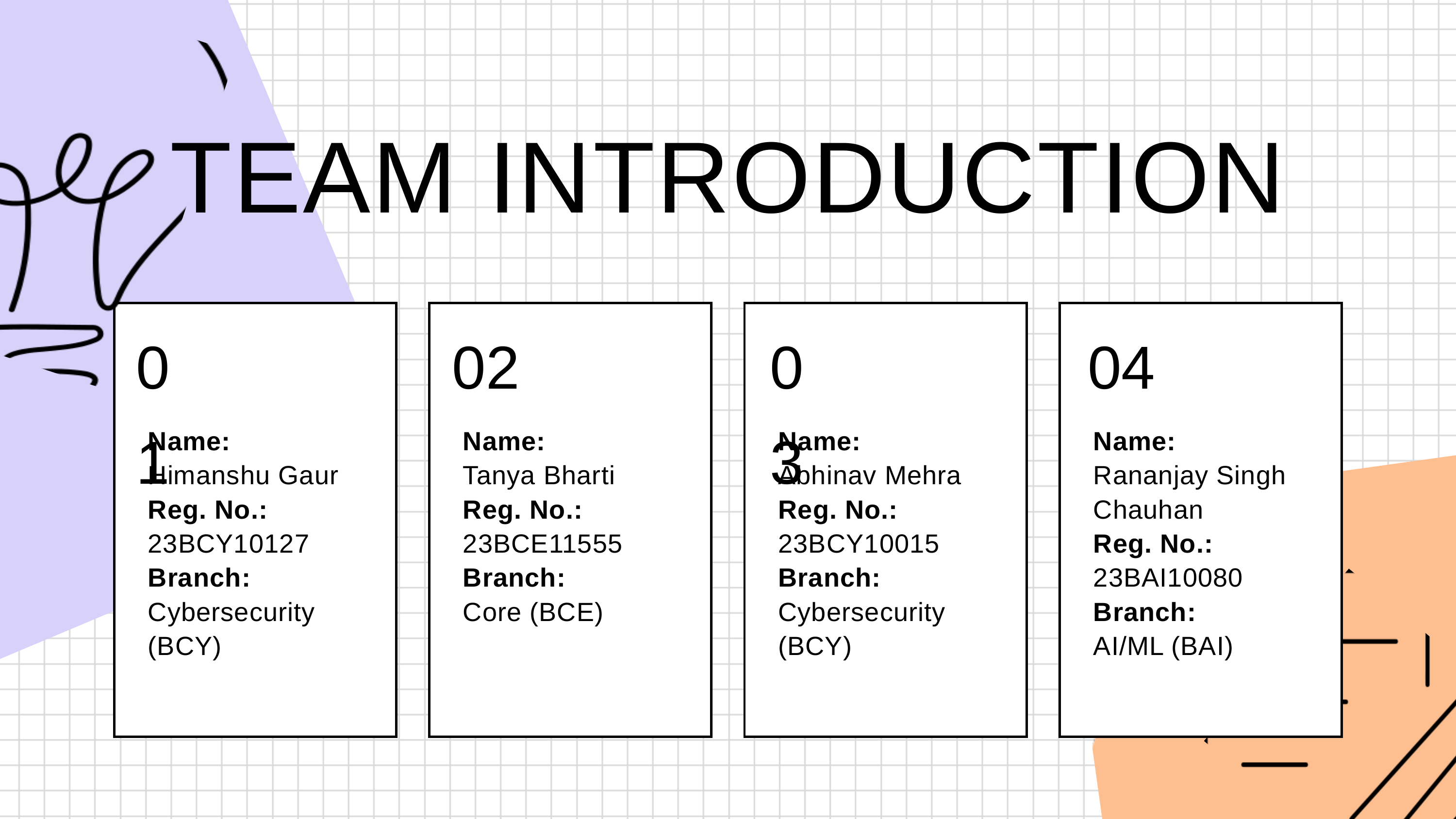

TEAM INTRODUCTION

01
02
03
04
Name:
Himanshu Gaur
Reg. No.:
23BCY10127
Branch:
Cybersecurity (BCY)
Name:
Tanya Bharti
Reg. No.:
23BCE11555
Branch:
Core (BCE)
Name:
Abhinav Mehra
Reg. No.: 23BCY10015
Branch: Cybersecurity (BCY)
Name:
Rananjay Singh Chauhan
Reg. No.:
23BAI10080
Branch:
AI/ML (BAI)